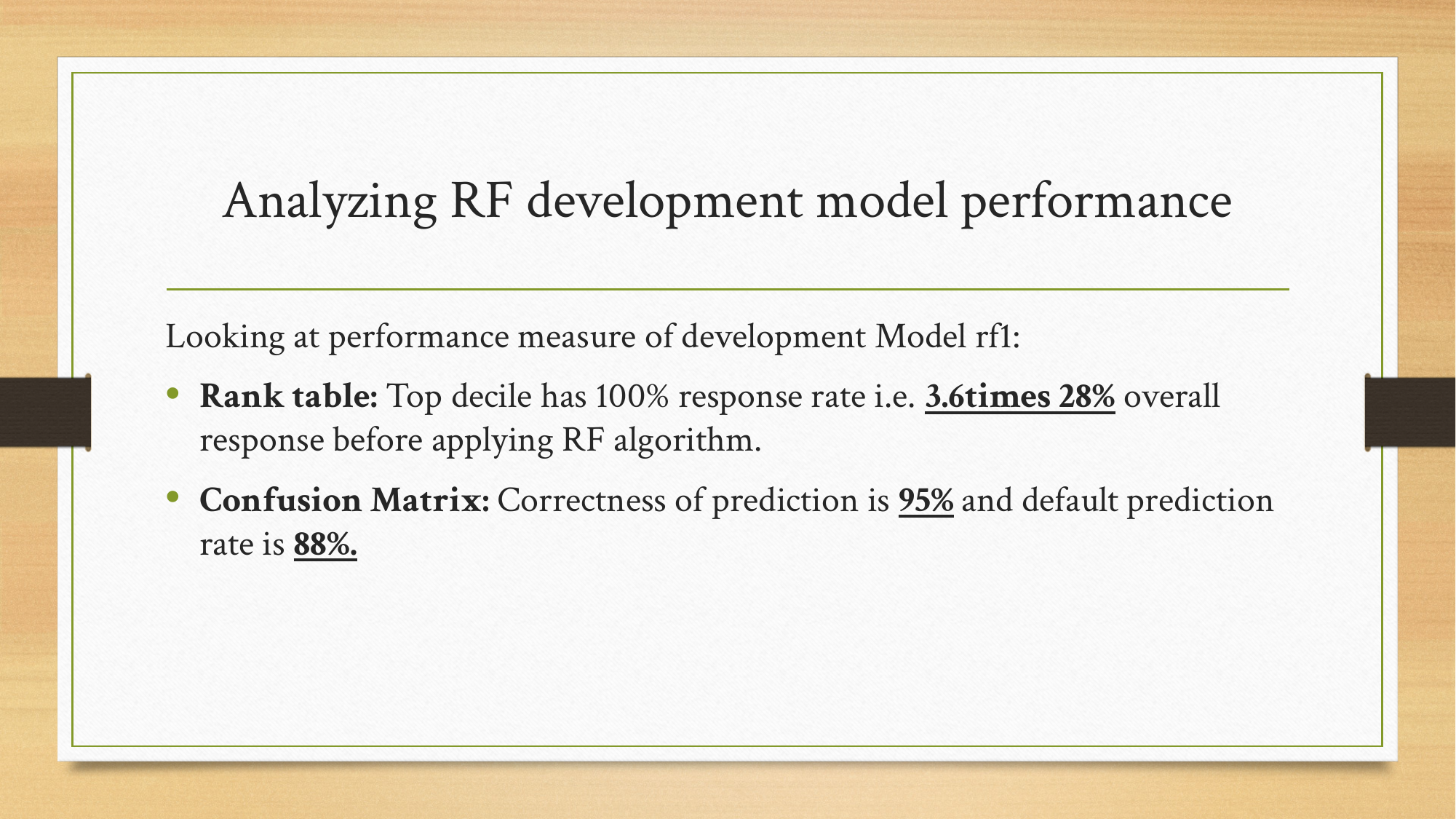

# Analyzing RF development model performance
Looking at performance measure of development Model rf1:
Rank table: Top decile has 100% response rate i.e. 3.6times 28% overall response before applying RF algorithm.
Confusion Matrix: Correctness of prediction is 95% and default prediction rate is 88%.